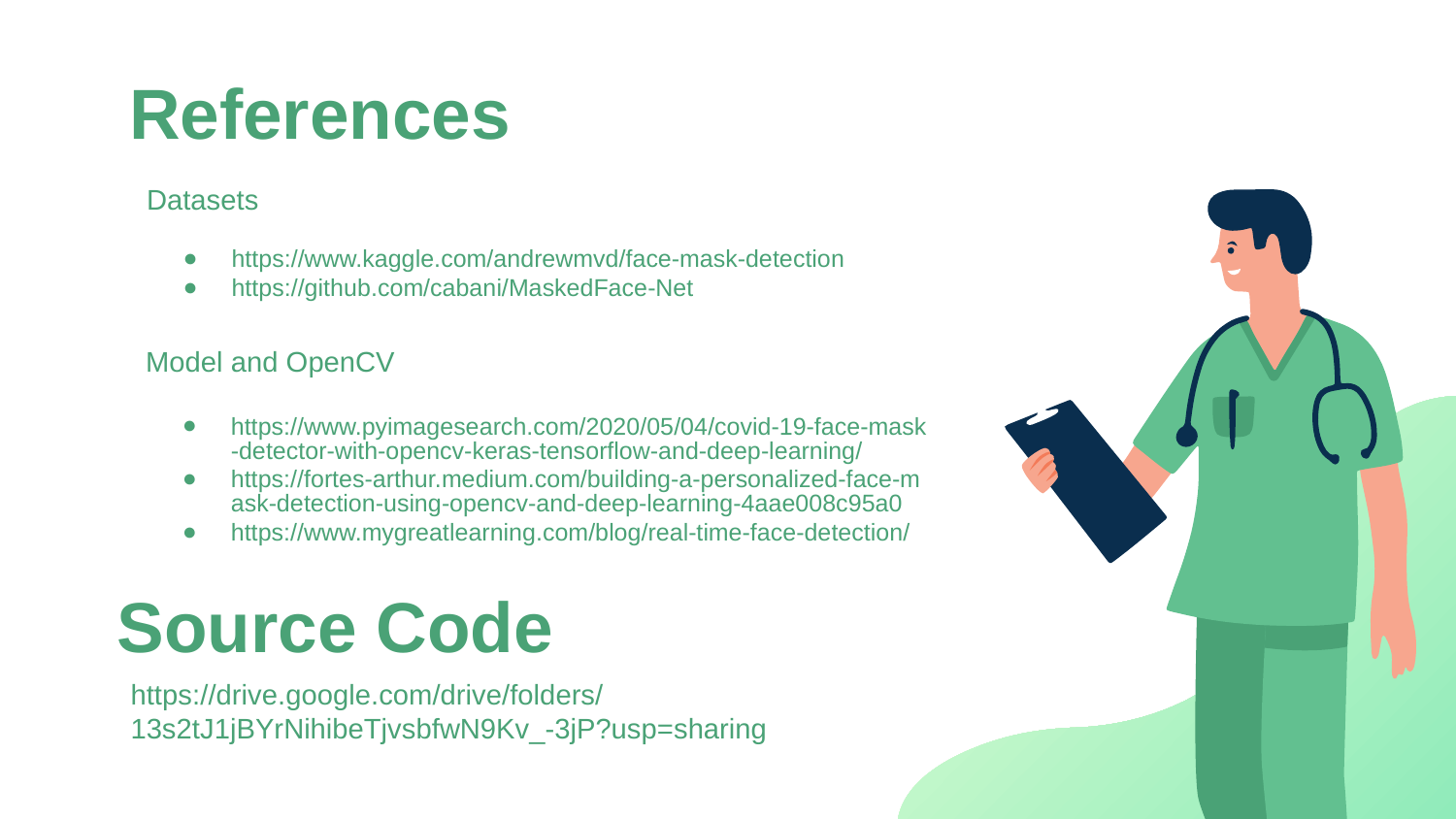

# References
Datasets

https://www.kaggle.com/andrewmvd/face-mask-detection
https://github.com/cabani/MaskedFace-Net
Model and OpenCV
https://www.pyimagesearch.com/2020/05/04/covid-19-face-mask-detector-with-opencv-keras-tensorflow-and-deep-learning/
https://fortes-arthur.medium.com/building-a-personalized-face-mask-detection-using-opencv-and-deep-learning-4aae008c95a0
https://www.mygreatlearning.com/blog/real-time-face-detection/
Source Code

https://drive.google.com/drive/folders/13s2tJ1jBYrNihibeTjvsbfwN9Kv_-3jP?usp=sharing